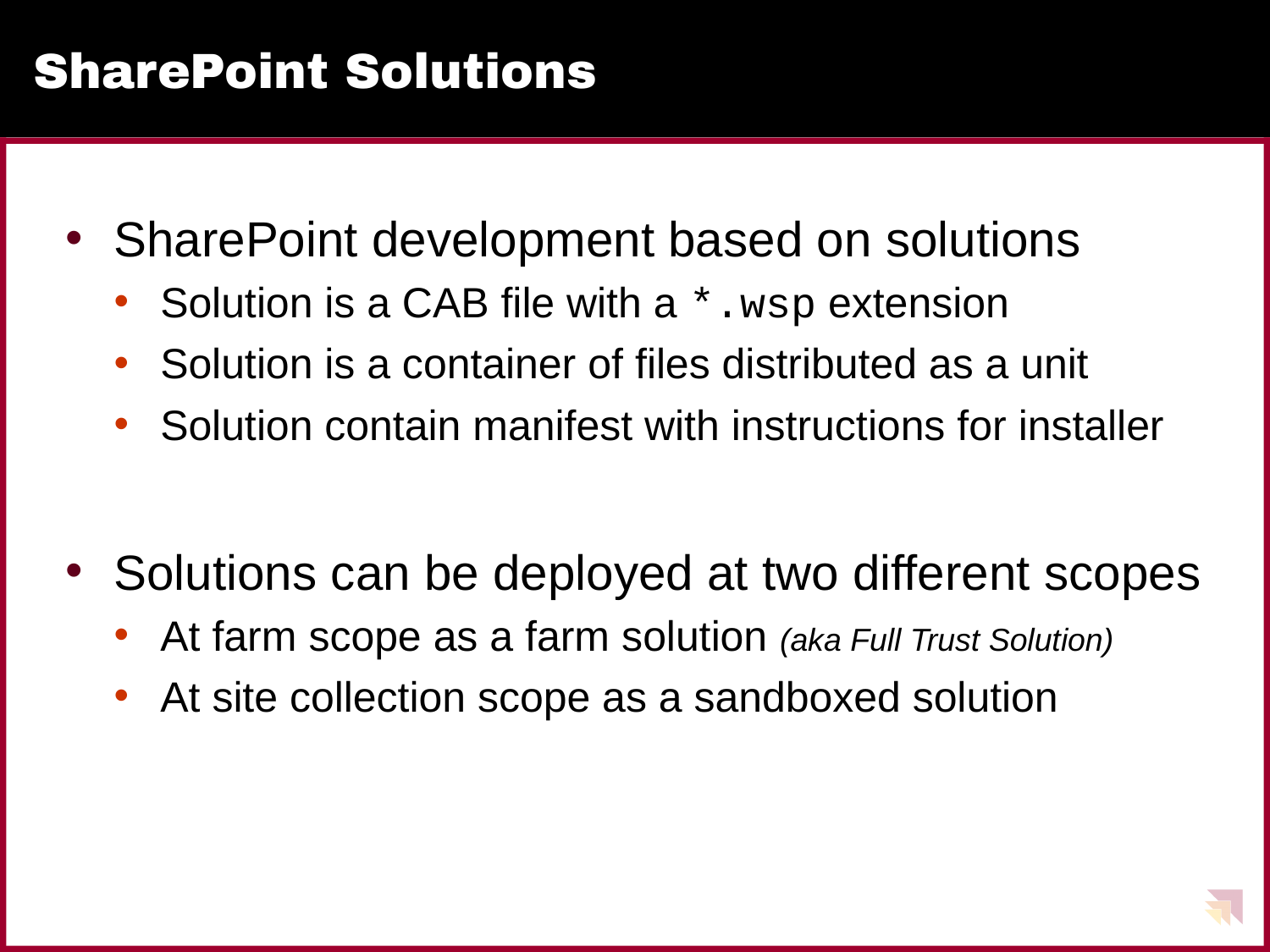

# SharePoint Solutions
SharePoint development based on solutions
Solution is a CAB file with a *.wsp extension
Solution is a container of files distributed as a unit
Solution contain manifest with instructions for installer

Solutions can be deployed at two different scopes
At farm scope as a farm solution (aka Full Trust Solution)
At site collection scope as a sandboxed solution